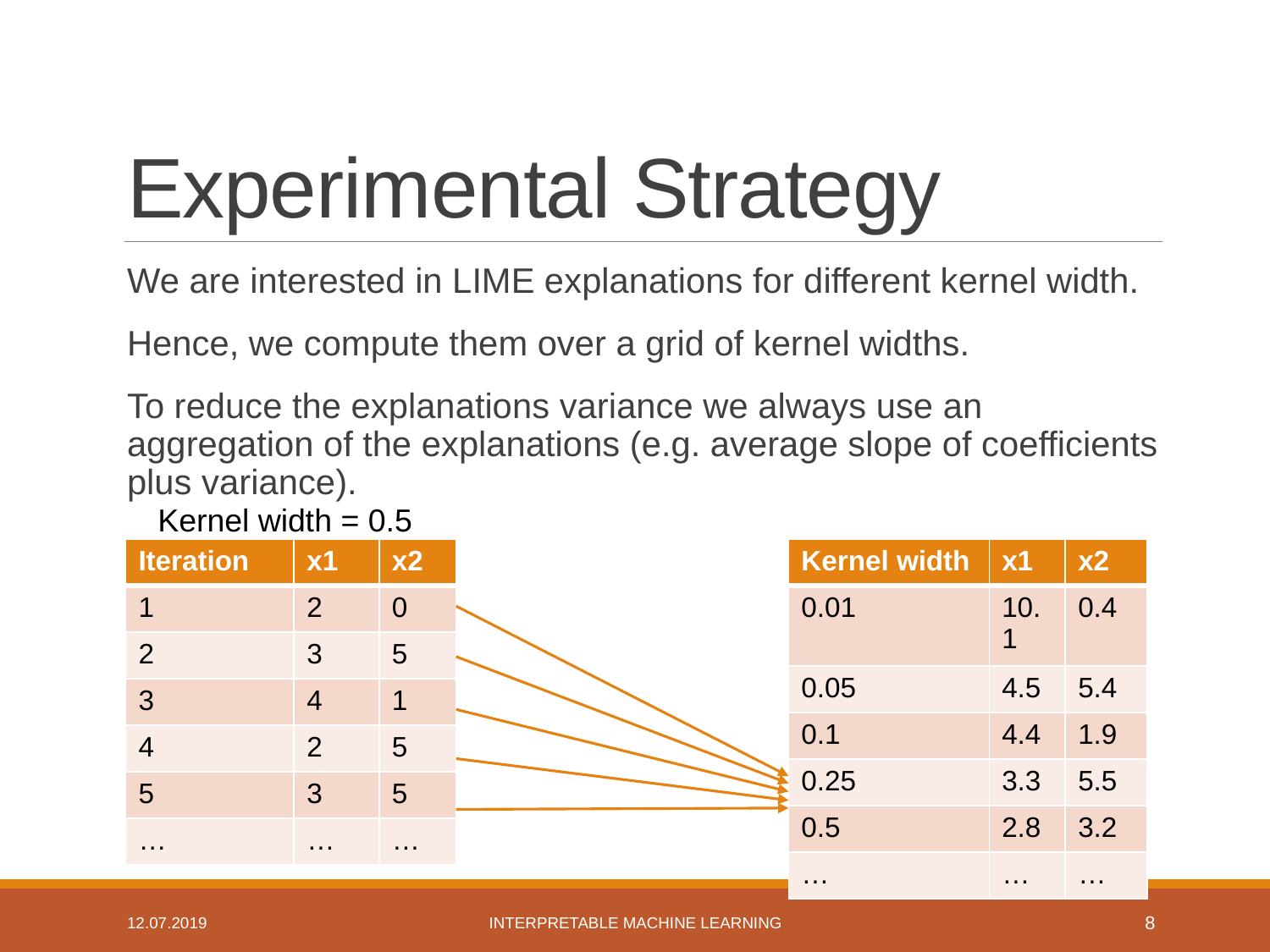

# Experimental Strategy
We are interested in LIME explanations for different kernel width.
Hence, we compute them over a grid of kernel widths.
To reduce the explanations variance we always use an aggregation of the explanations (e.g. average slope of coefficients plus variance).

Kernel width = 0.5
| Iteration | x1 | x2 |
| --- | --- | --- |
| 1 | 2 | 0 |
| 2 | 3 | 5 |
| 3 | 4 | 1 |
| 4 | 2 | 5 |
| 5 | 3 | 5 |
| … | … | … |
| Kernel width | x1 | x2 |
| --- | --- | --- |
| 0.01 | 10.1 | 0.4 |
| 0.05 | 4.5 | 5.4 |
| 0.1 | 4.4 | 1.9 |
| 0.25 | 3.3 | 5.5 |
| 0.5 | 2.8 | 3.2 |
| … | … | … |
12.07.2019
Interpretable Machine Learning
8